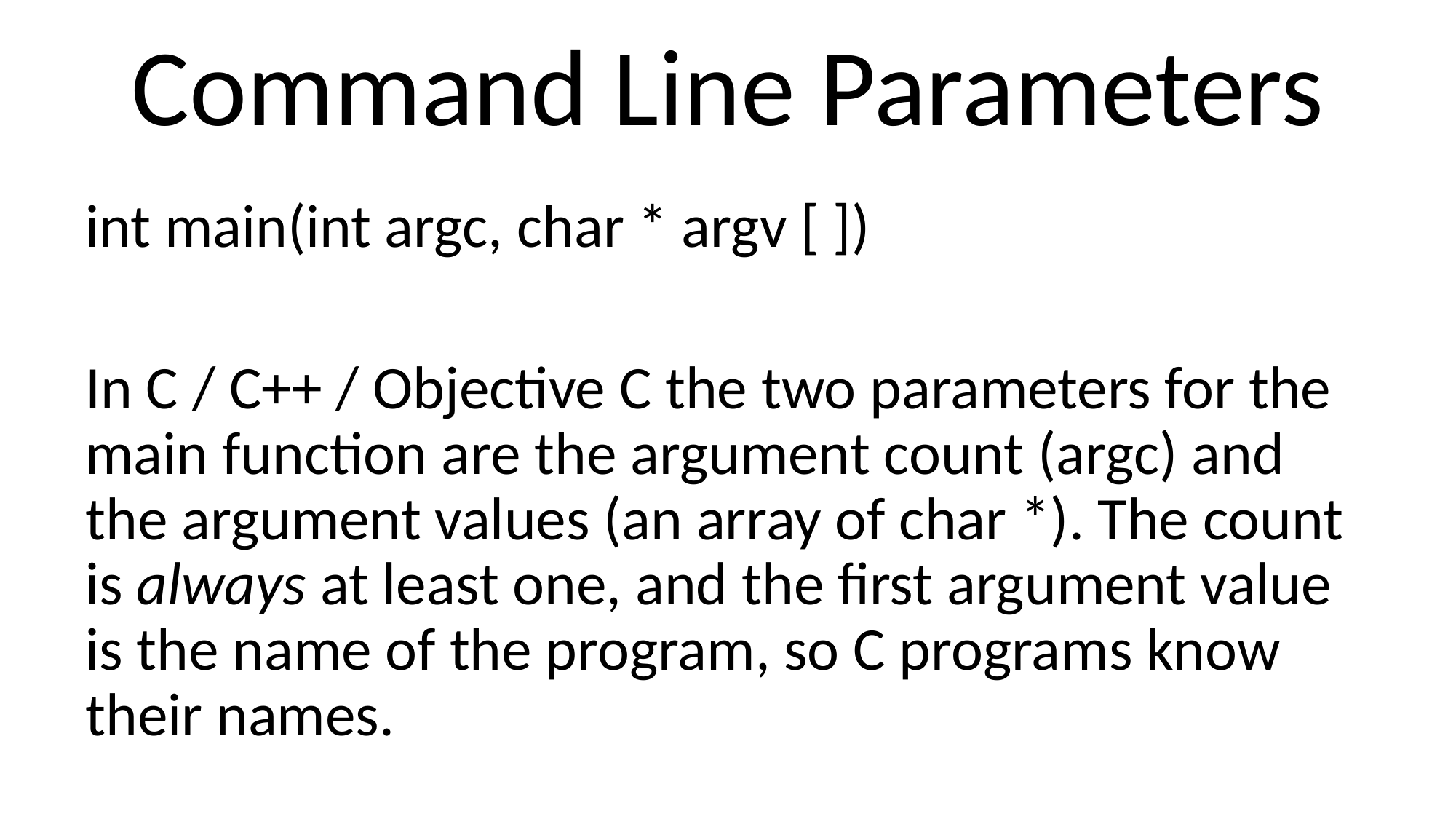

# Command Line Parameters
int main(int argc, char * argv [ ])

In C / C++ / Objective C the two parameters for the main function are the argument count (argc) and the argument values (an array of char *). The count is always at least one, and the first argument value is the name of the program, so C programs know their names.